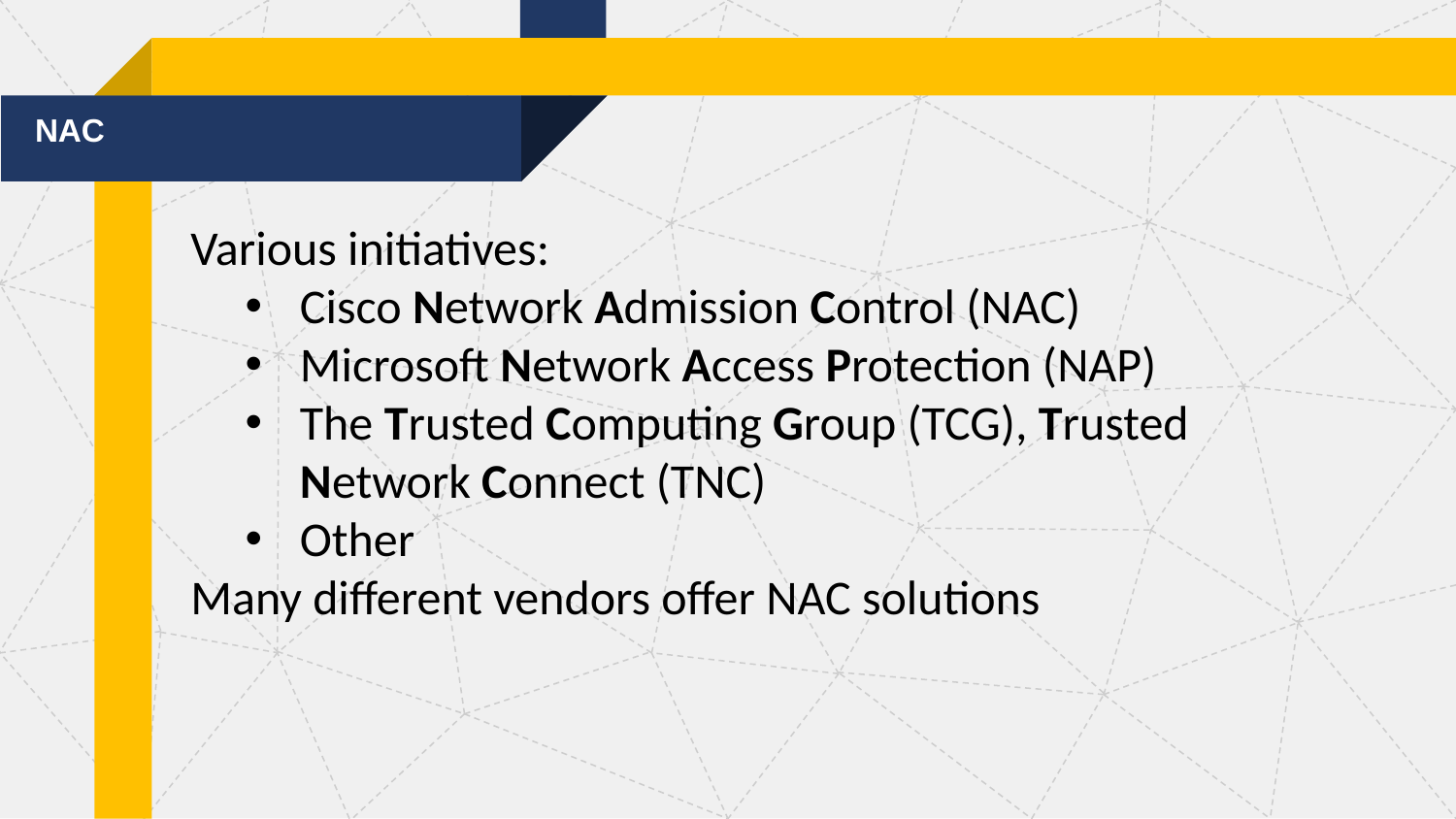

NAC
Various initiatives:
Cisco Network Admission Control (NAC)
Microsoft Network Access Protection (NAP)
The Trusted Computing Group (TCG), Trusted Network Connect (TNC)
Other
Many different vendors offer NAC solutions